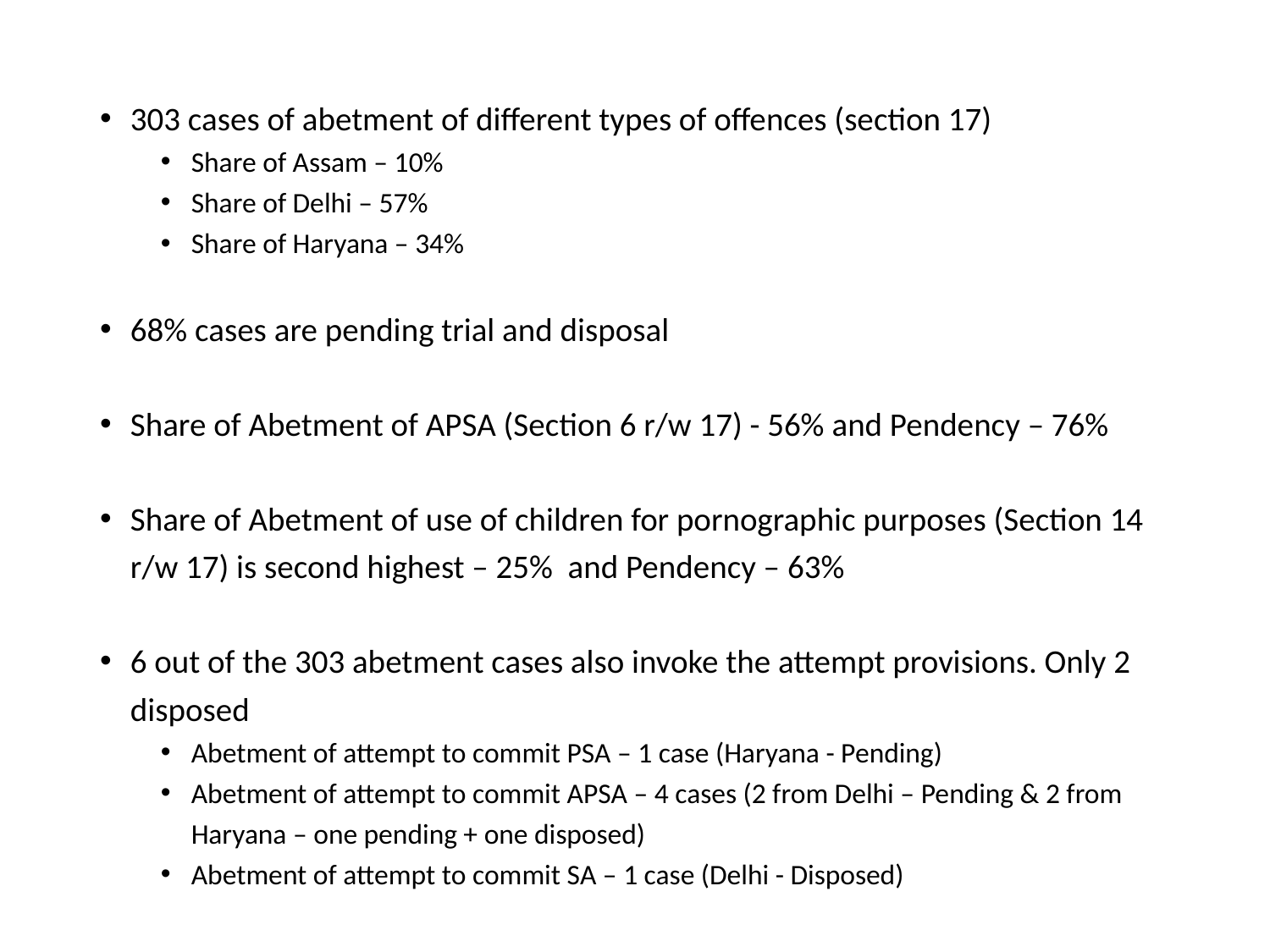

303 cases of abetment of different types of offences (section 17)
Share of Assam – 10%
Share of Delhi – 57%
Share of Haryana – 34%

68% cases are pending trial and disposal

Share of Abetment of APSA (Section 6 r/w 17) - 56% and Pendency – 76%

Share of Abetment of use of children for pornographic purposes (Section 14 r/w 17) is second highest – 25%  and Pendency – 63%

6 out of the 303 abetment cases also invoke the attempt provisions. Only 2 disposed
Abetment of attempt to commit PSA – 1 case (Haryana - Pending)
Abetment of attempt to commit APSA – 4 cases (2 from Delhi – Pending & 2 from Haryana – one pending + one disposed)
Abetment of attempt to commit SA – 1 case (Delhi - Disposed)